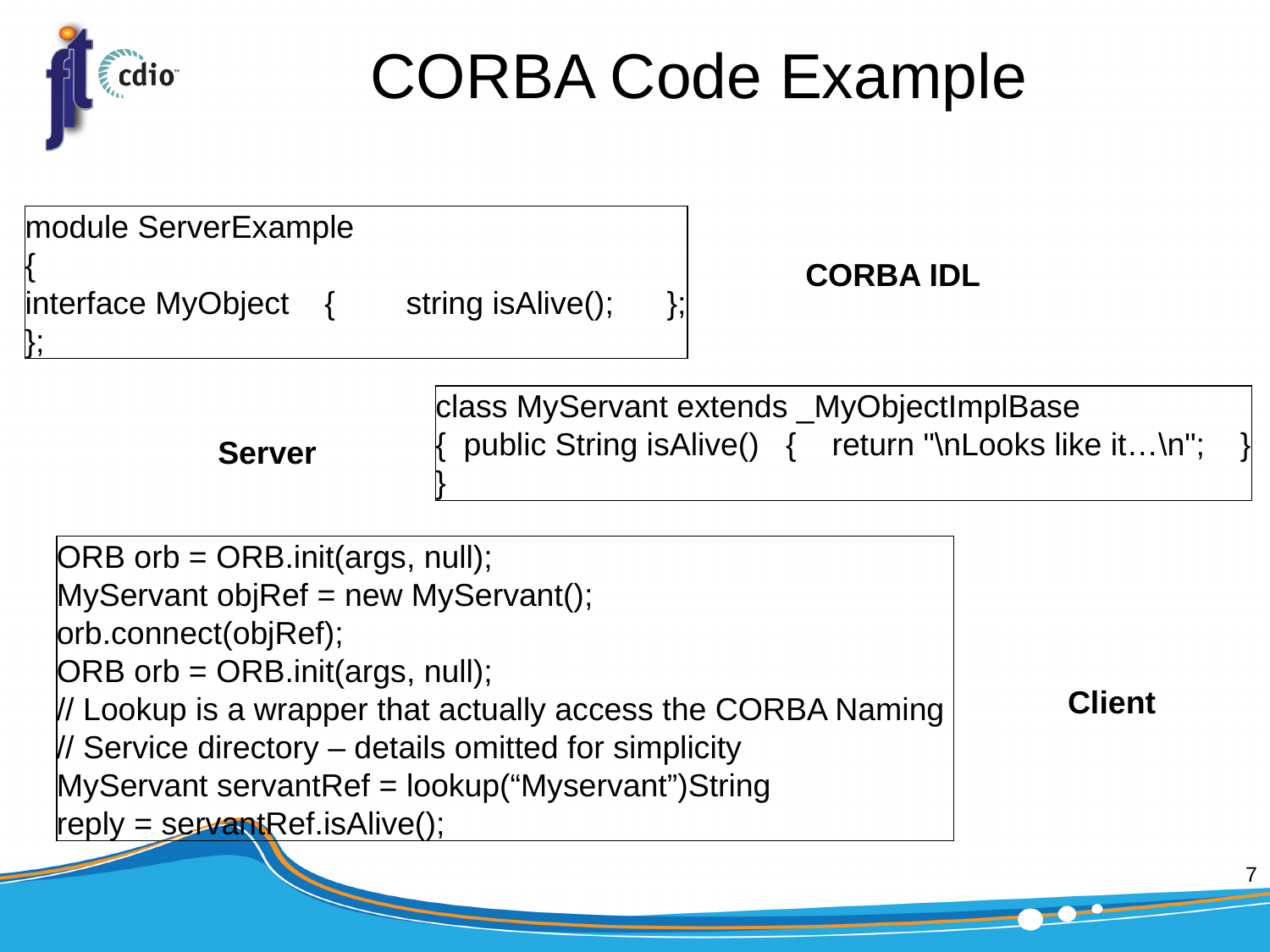

# CORBA Code Example
module ServerExample
{
interface MyObject    {        string isAlive();      };
};
CORBA IDL
class MyServant extends _MyObjectImplBase
{  public String isAlive()   {    return "\nLooks like it…\n";    }
}
Server
ORB orb = ORB.init(args, null);
MyServant objRef = new MyServant();
orb.connect(objRef);
ORB orb = ORB.init(args, null);
// Lookup is a wrapper that actually access the CORBA Naming
// Service directory – details omitted for simplicity
MyServant servantRef = lookup(“Myservant”)String
reply = servantRef.isAlive();
Client
7